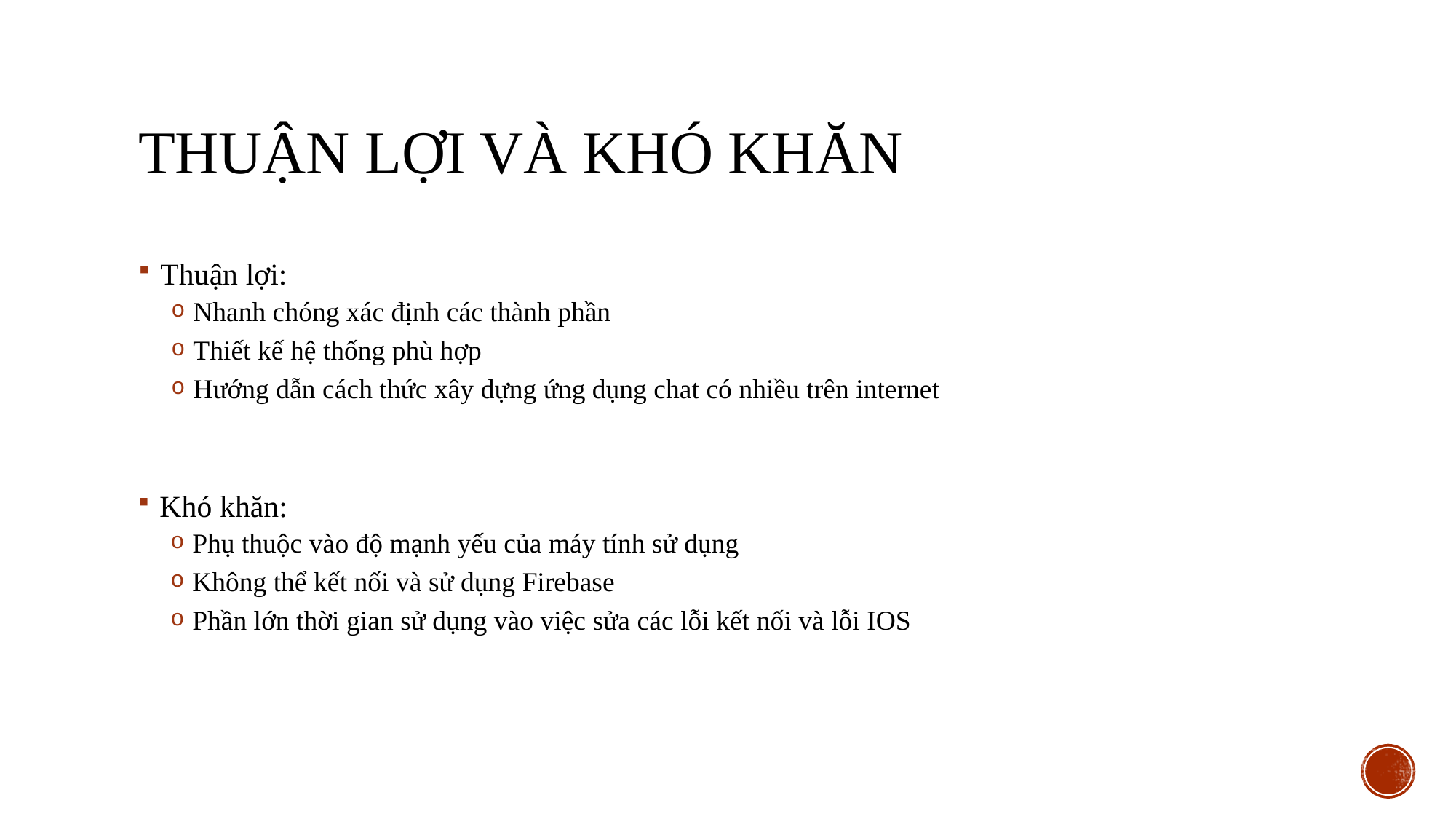

# Thuận lợi và khó khăn
Thuận lợi:
Nhanh chóng xác định các thành phần
Thiết kế hệ thống phù hợp
Hướng dẫn cách thức xây dựng ứng dụng chat có nhiều trên internet

Khó khăn:
Phụ thuộc vào độ mạnh yếu của máy tính sử dụng
Không thể kết nối và sử dụng Firebase
Phần lớn thời gian sử dụng vào việc sửa các lỗi kết nối và lỗi IOS